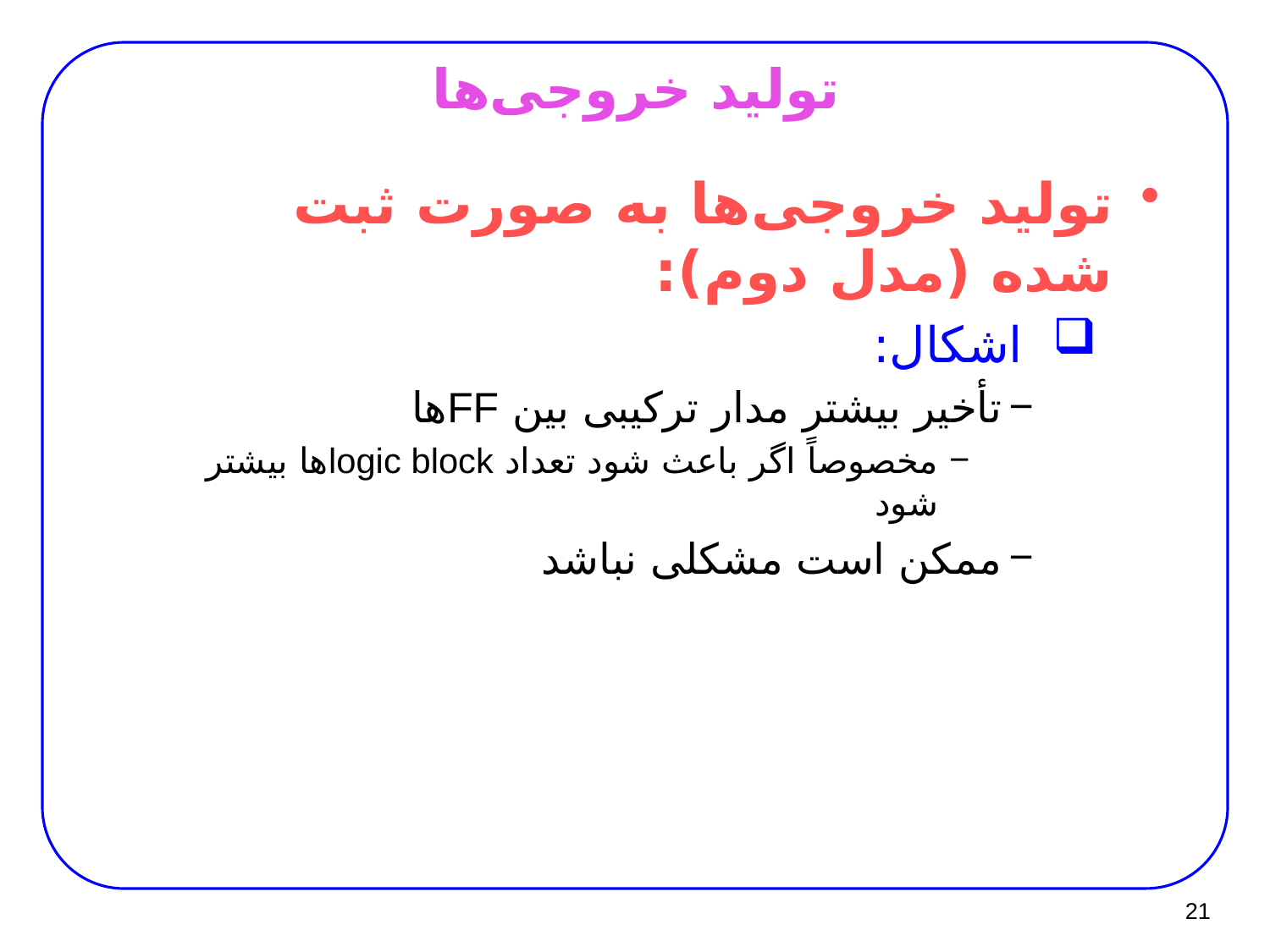

# تولید خروجی‌ها
تولید خروجی‌ها به صورت ثبت شده (مدل دوم):
اشکال:
تأخیر بیشتر مدار ترکیبی بین FFها
مخصوصاً اگر باعث شود تعداد logic blockها بیشتر شود
ممکن است مشکلی نباشد

21